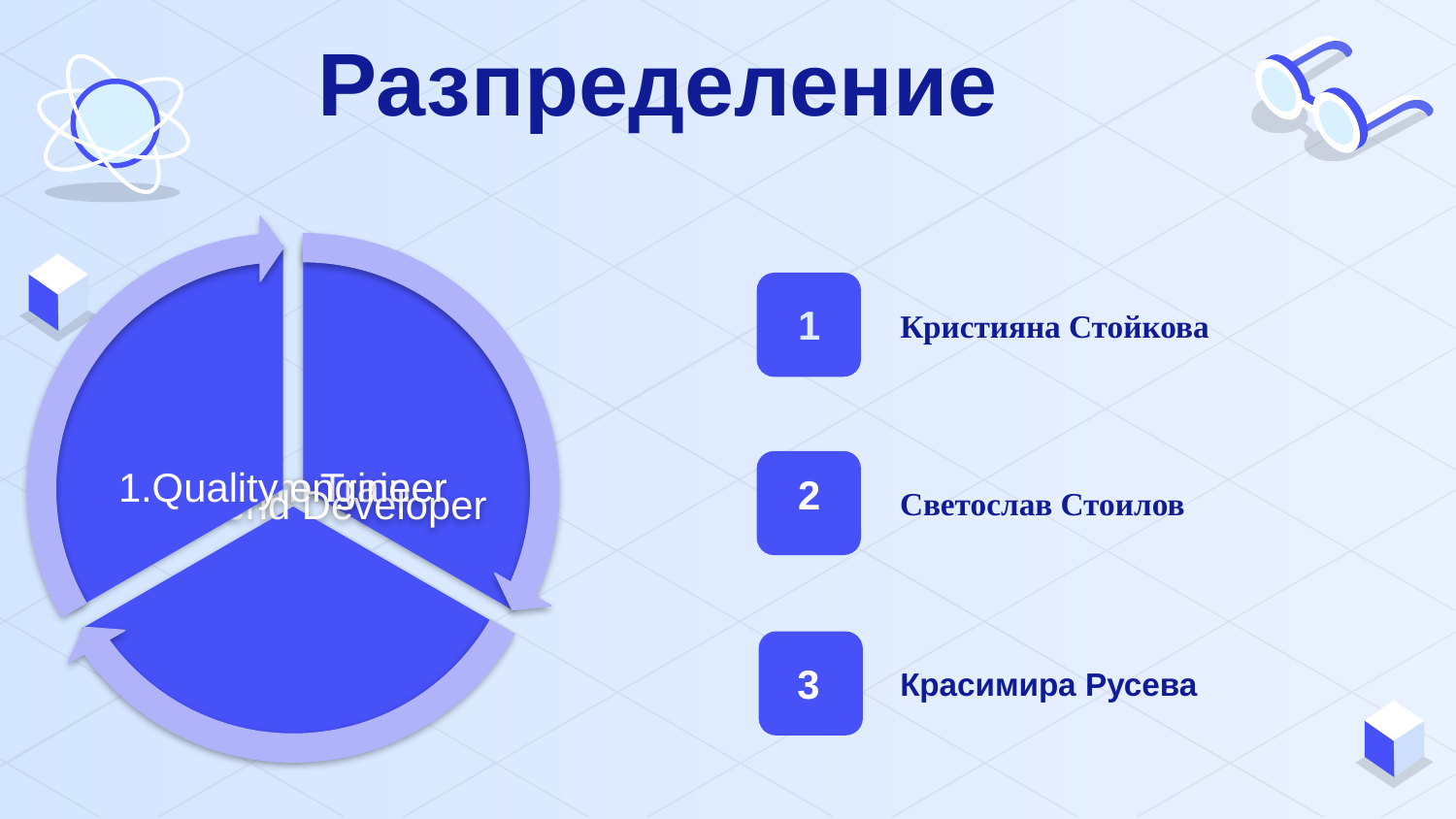

Разпределение
2.Scrum Trainer
3.Backend Developer
1.Quality engineer
1

Кристияна Стойкова
2

Светослав Стоилов
3

Красимира Русева